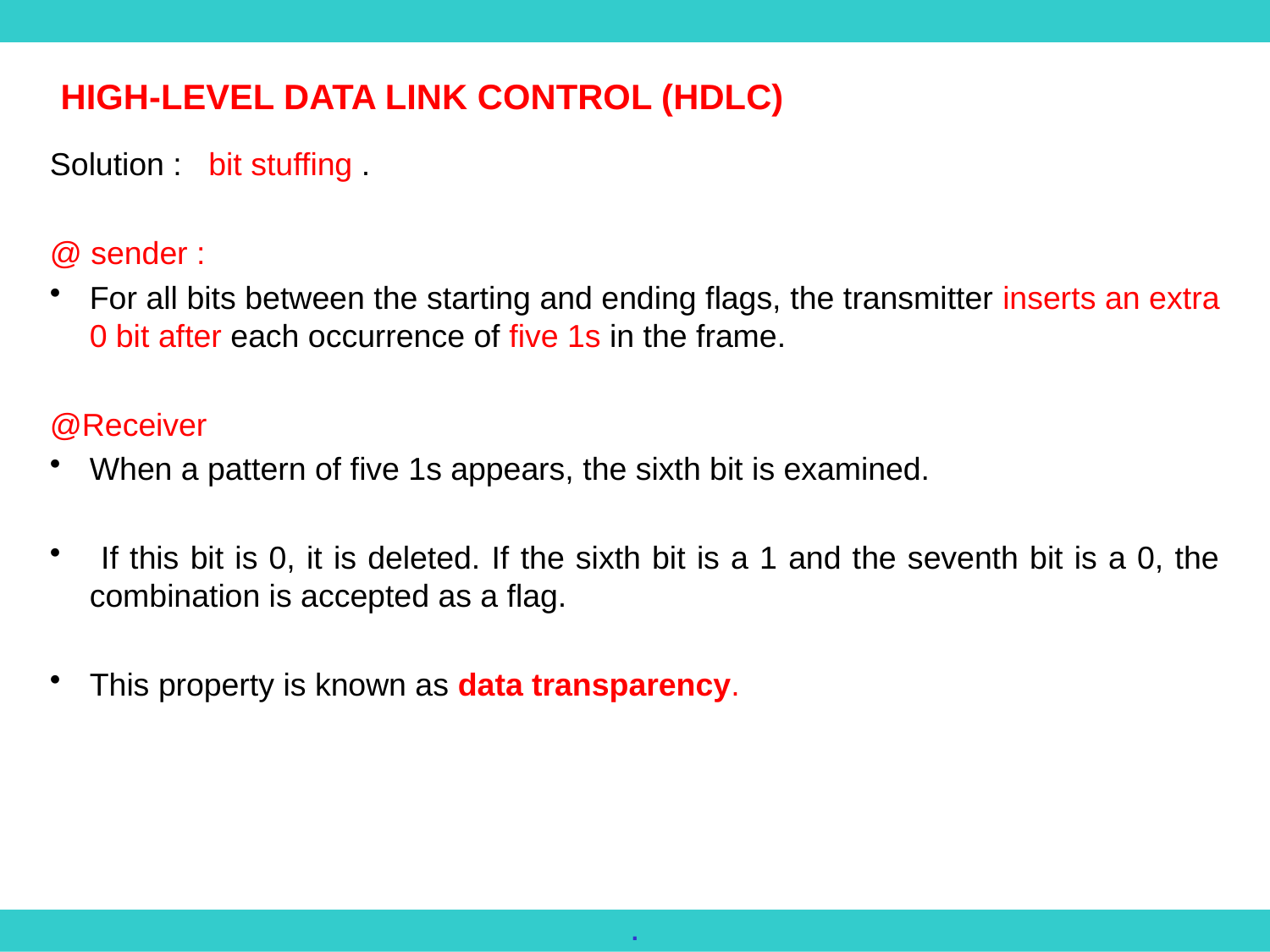

HIGH-LEVEL DATA LINK CONTROL (HDLC)
Solution :   bit stuffing .

@ sender :
For all bits between the starting and ending flags, the transmitter inserts an extra 0 bit after each occurrence of five 1s in the frame.

@Receiver
When a pattern of five 1s appears, the sixth bit is examined.

 If this bit is 0, it is deleted. If the sixth bit is a 1 and the seventh bit is a 0, the combination is accepted as a flag.

This property is known as data transparency.
.